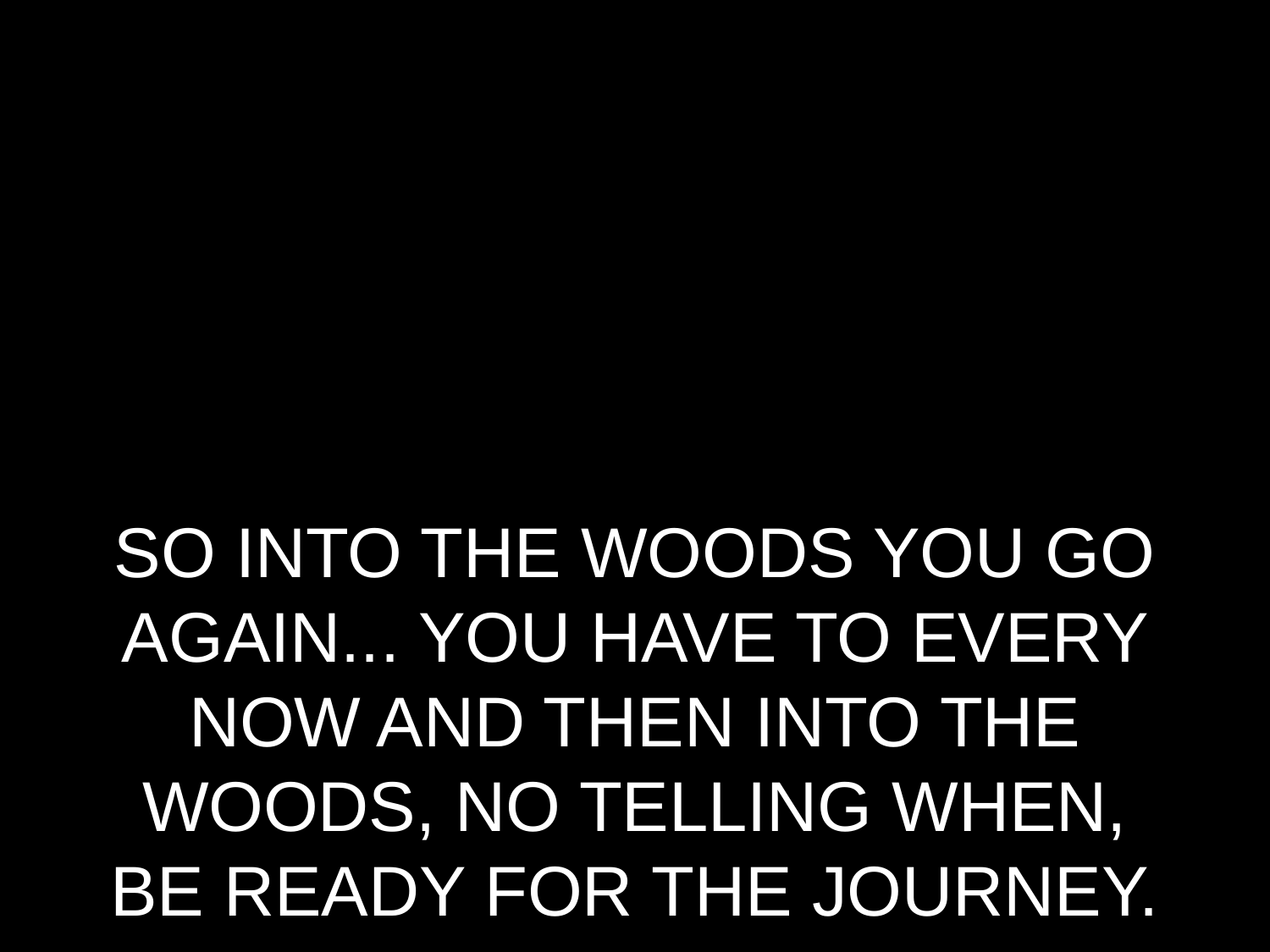

# SO INTO THE WOODS YOU GO AGAIN... YOU HAVE TO EVERY NOW AND THEN INTO THE WOODS, NO TELLING WHEN, BE READY FOR THE JOURNEY.